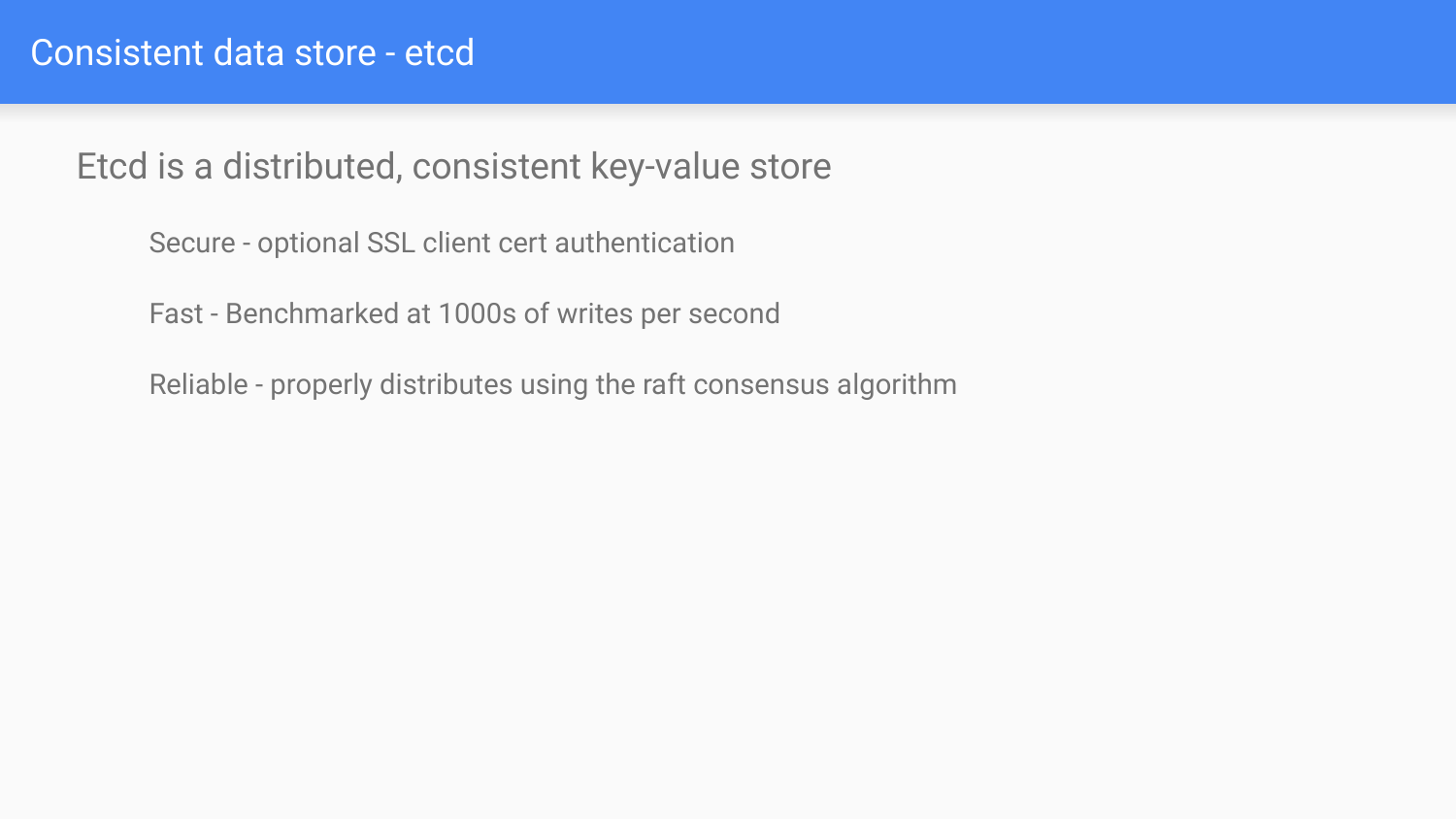

# Consistent data store - etcd
Etcd is a distributed, consistent key-value store
Secure - optional SSL client cert authentication
Fast - Benchmarked at 1000s of writes per second
Reliable - properly distributes using the raft consensus algorithm